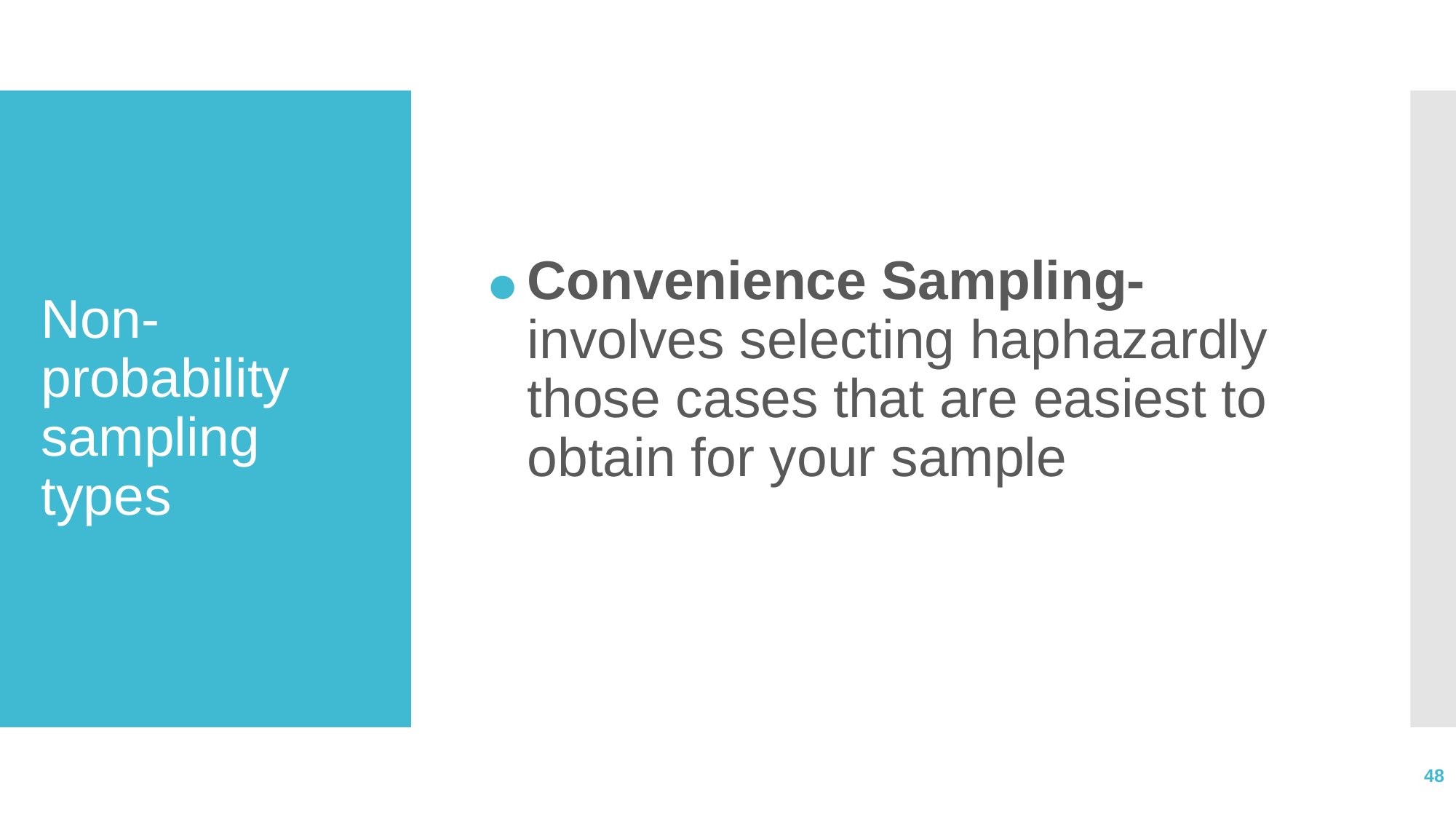

Convenience Sampling- involves selecting haphazardly those cases that are easiest to obtain for your sample

# Non-probability sampling types
48